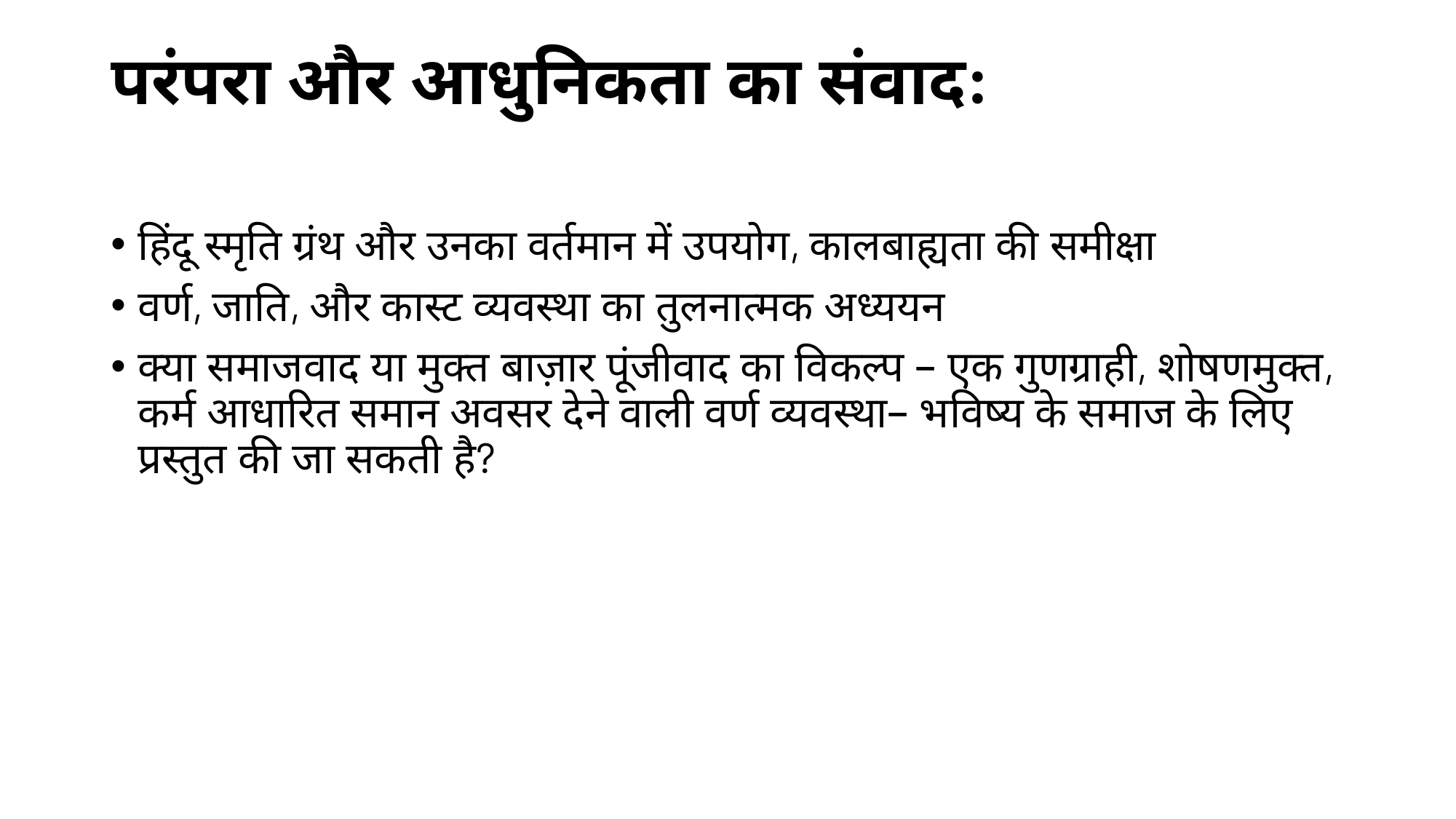

# परंपरा और आधुनिकता का संवाद:
हिंदू स्मृति ग्रंथ और उनका वर्तमान में उपयोग, कालबाह्यता की समीक्षा
वर्ण, जाति, और कास्ट व्यवस्था का तुलनात्मक अध्ययन
क्या समाजवाद या मुक्त बाज़ार पूंजीवाद का विकल्प – एक गुणग्राही, शोषणमुक्त, कर्म आधारित समान अवसर देने वाली वर्ण व्यवस्था– भविष्य के समाज के लिए प्रस्तुत की जा सकती है?